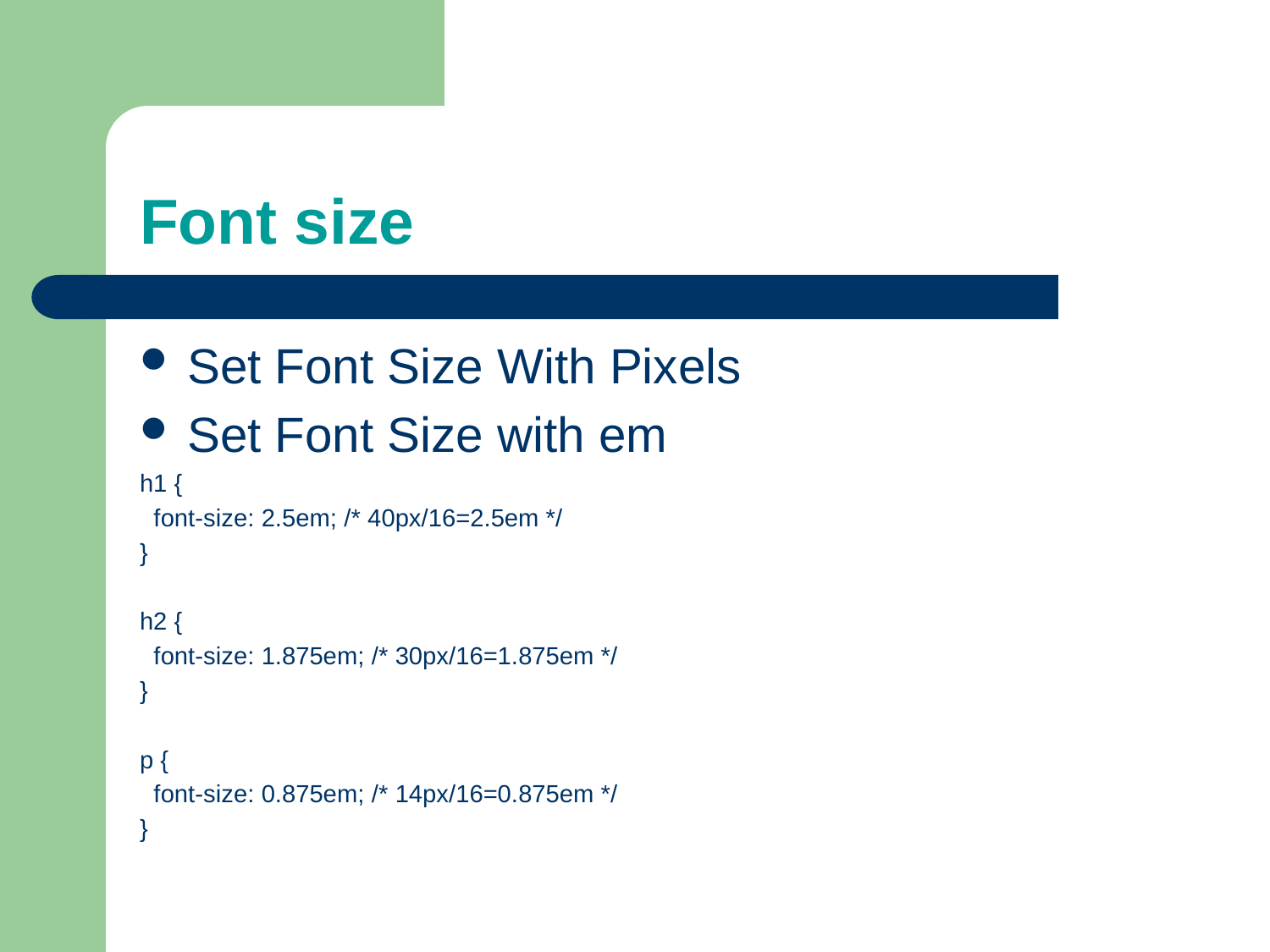

# Font size
Set Font Size With Pixels
Set Font Size with em
h1 {
  font-size: 2.5em; /* 40px/16=2.5em */
}

h2 {
  font-size: 1.875em; /* 30px/16=1.875em */
}

p {
  font-size: 0.875em; /* 14px/16=0.875em */
}